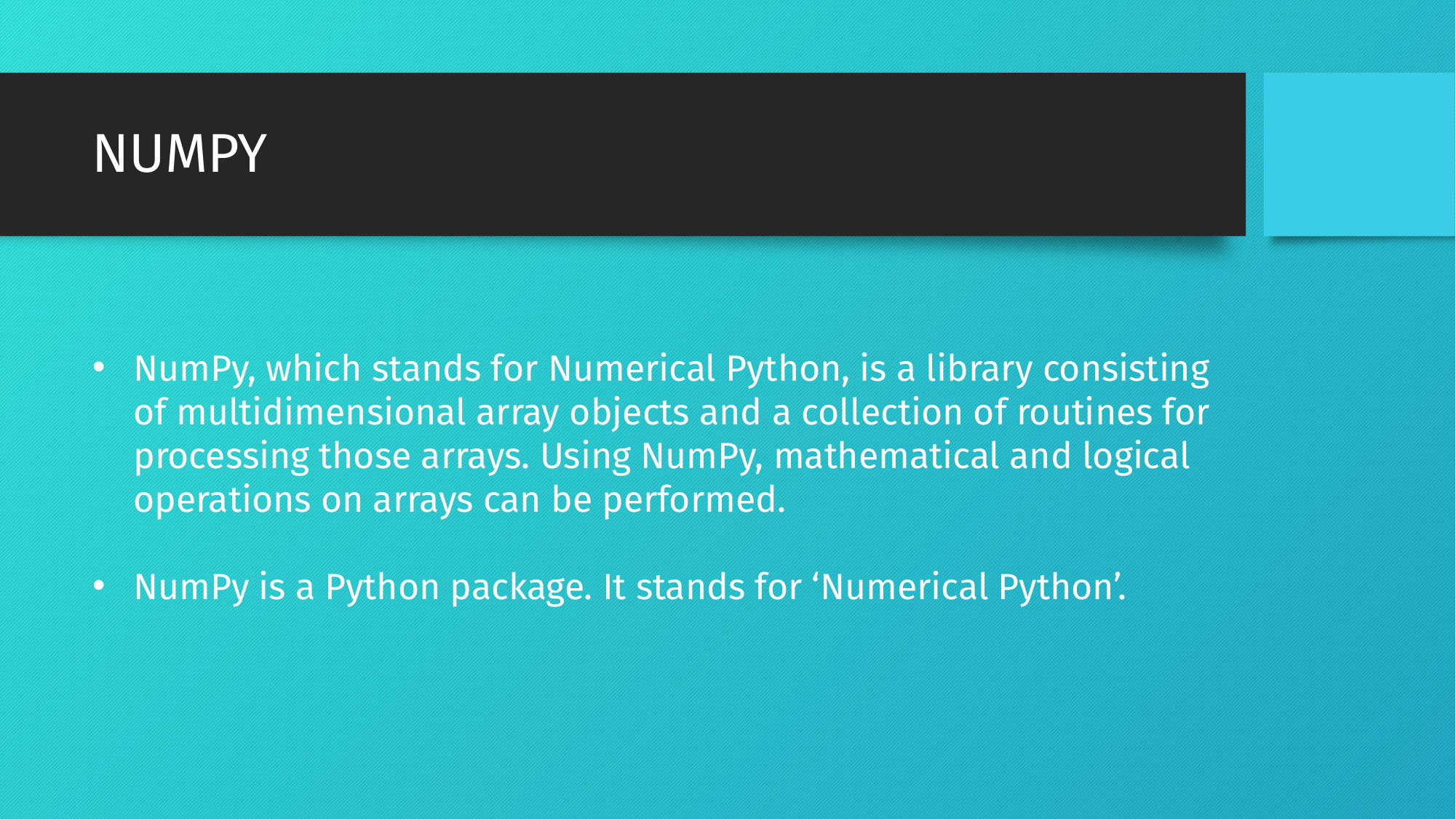

# NUMPY

NumPy, which stands for Numerical Python, is a library consisting of multidimensional array objects and a collection of routines for processing those arrays. Using NumPy, mathematical and logical operations on arrays can be performed.

NumPy is a Python package. It stands for ‘Numerical Python’.